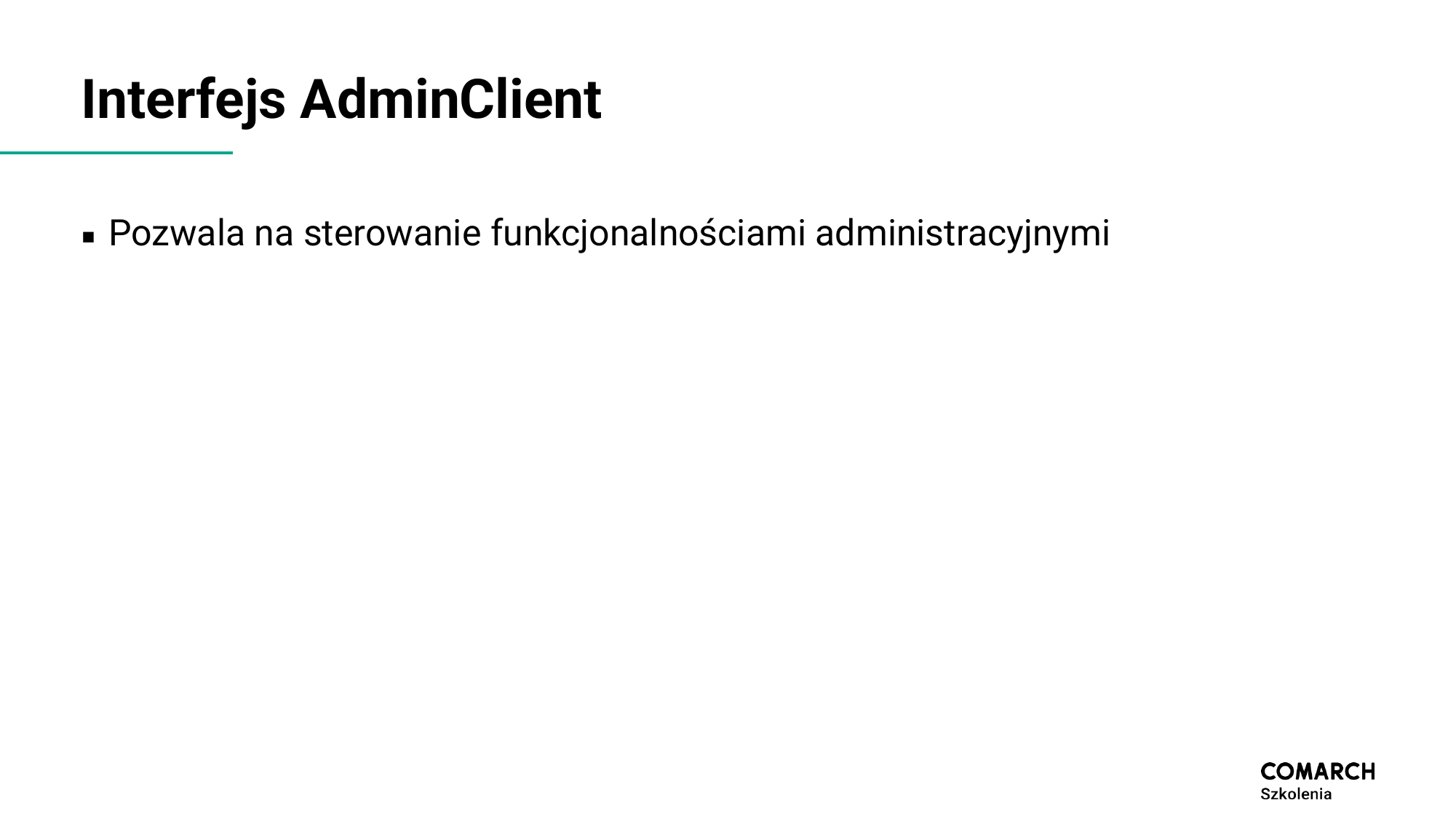

# Interfejs AdminClient
Pozwala na sterowanie funkcjonalnościami administracyjnymi